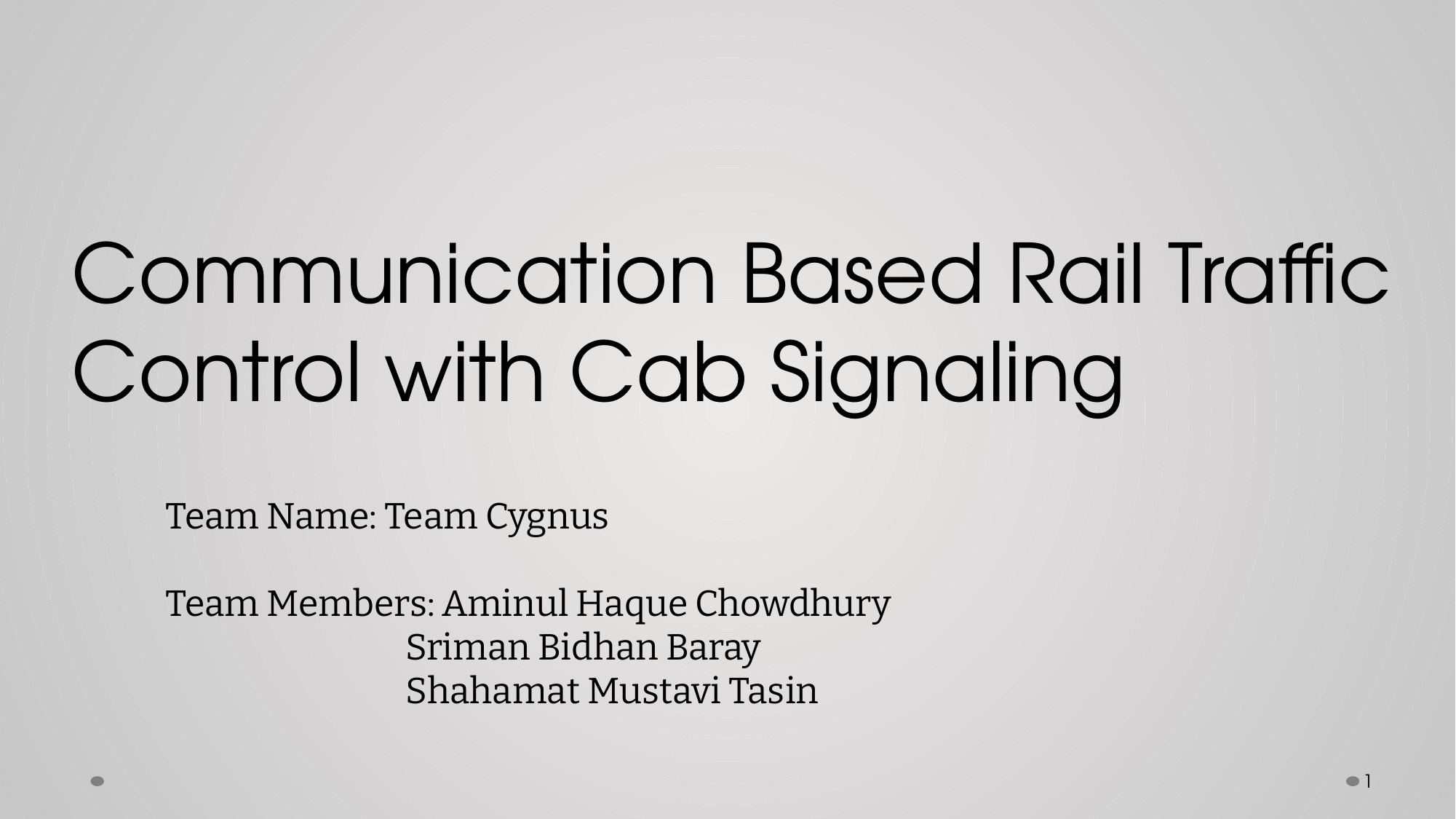

Communication Based Rail Traffic Control with Cab Signaling
Team Name: Team Cygnus

Team Members: Aminul Haque Chowdhury
	                  Sriman Bidhan Baray
	                  Shahamat Mustavi Tasin
1